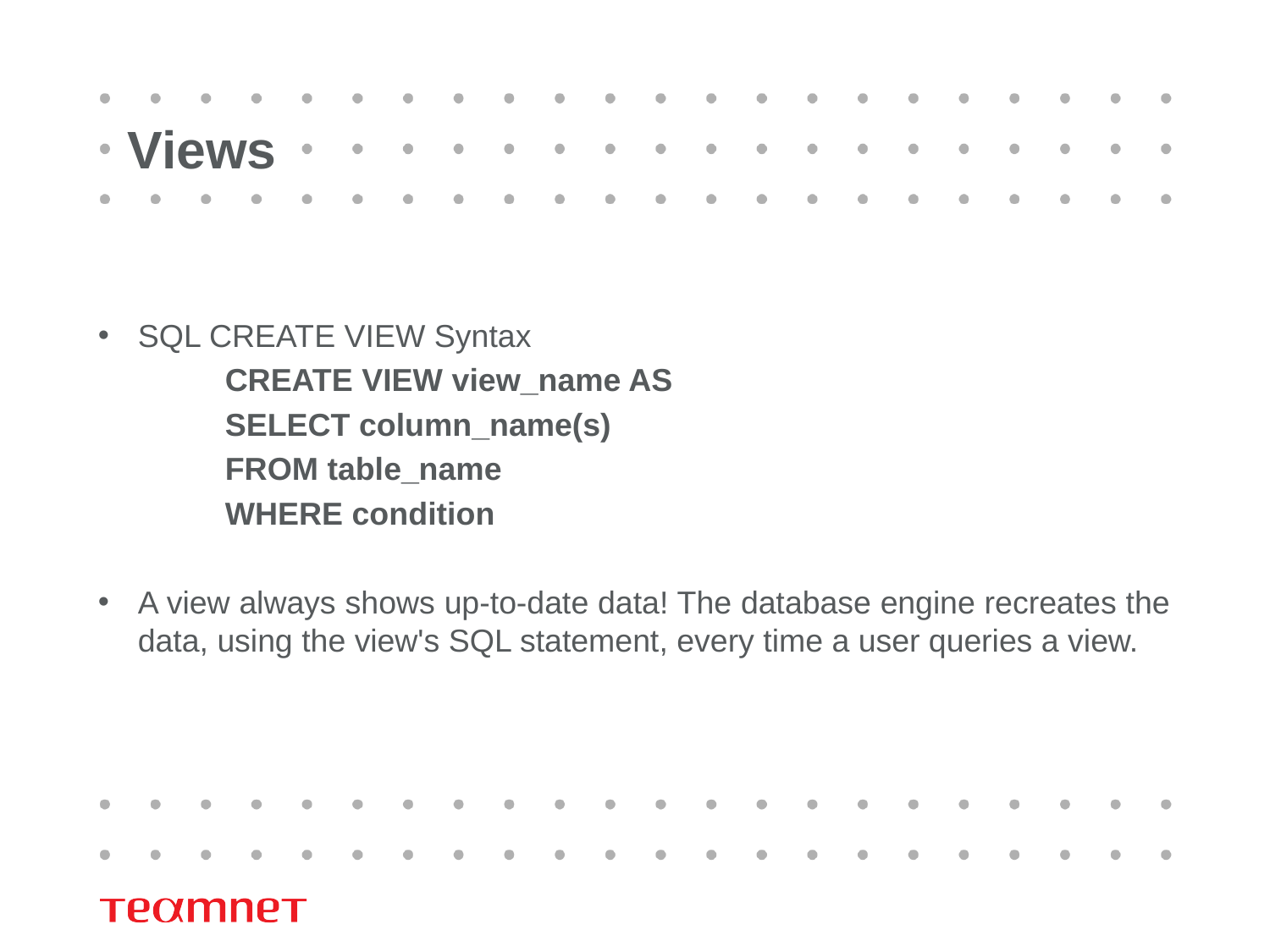

# Views
SQL CREATE VIEW Syntax
	CREATE VIEW view_name AS
	SELECT column_name(s)
	FROM table_name
	WHERE condition

A view always shows up-to-date data! The database engine recreates the data, using the view's SQL statement, every time a user queries a view.